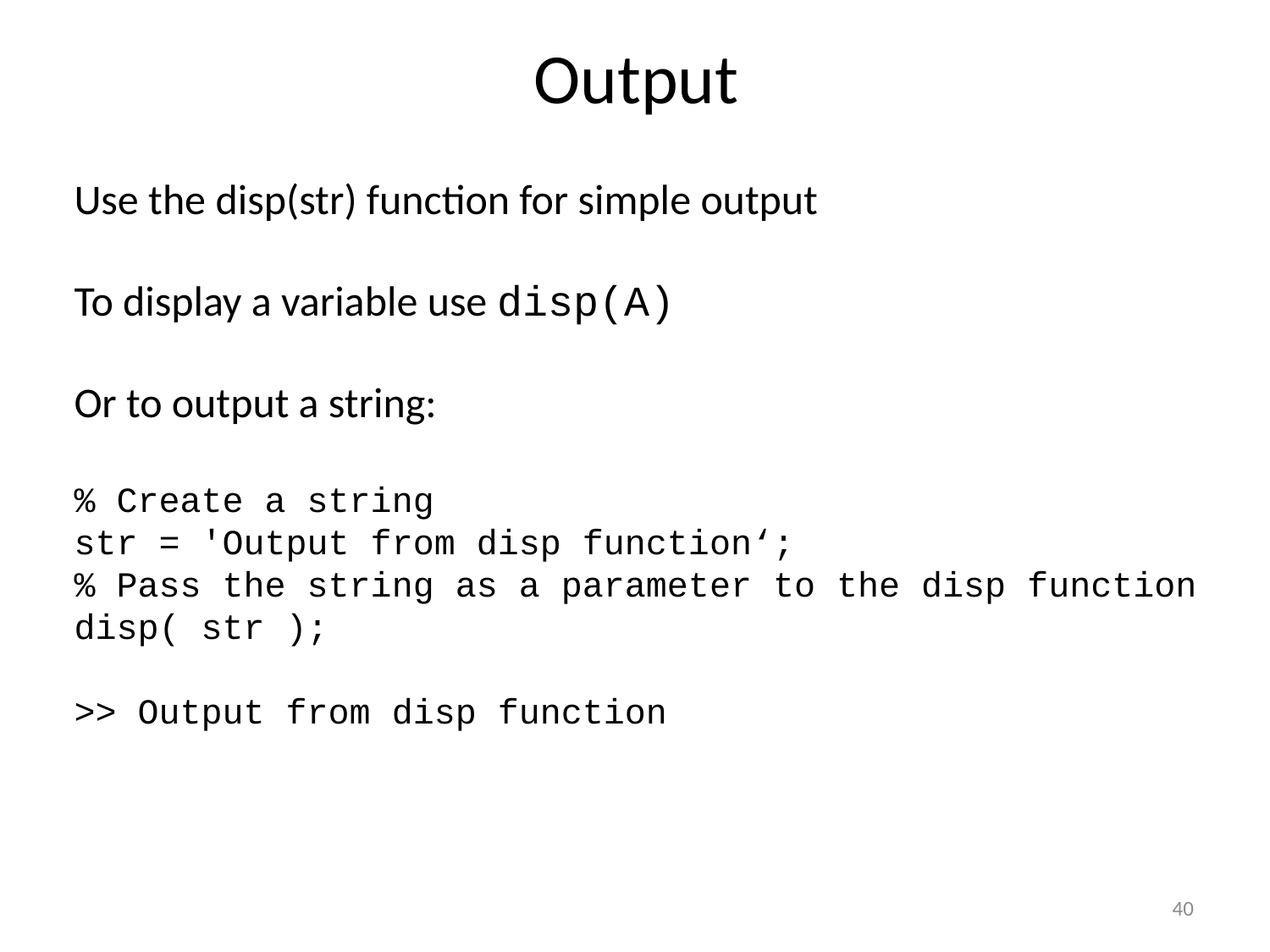

# Output
Use the disp(str) function for simple output

To display a variable use disp(A)

Or to output a string:

% Create a string
str = 'Output from disp function‘;
% Pass the string as a parameter to the disp function
disp( str );

>> Output from disp function
40